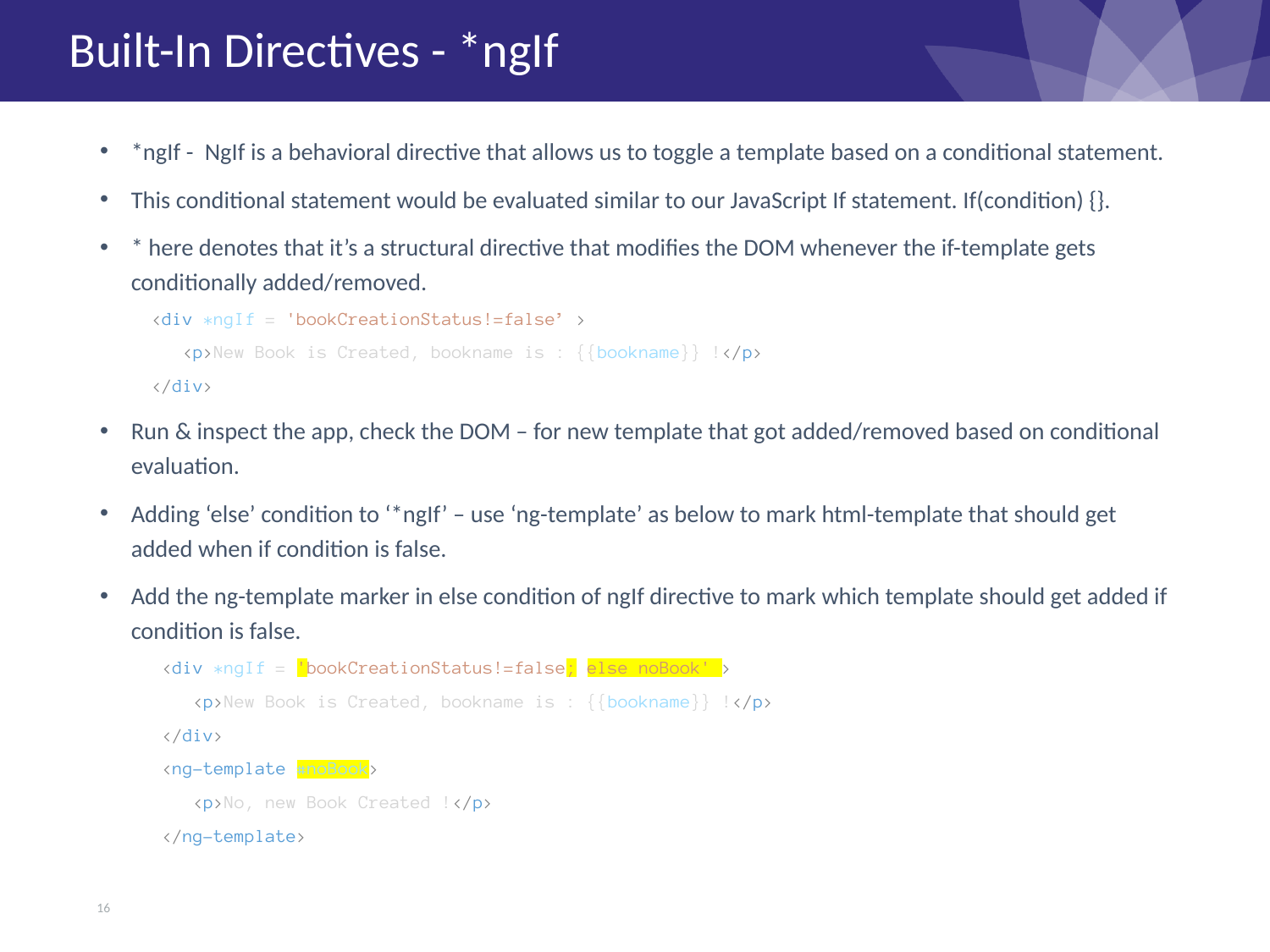

# Built-In Directives - *ngIf
*ngIf -  NgIf is a behavioral directive that allows us to toggle a template based on a conditional statement.
This conditional statement would be evaluated similar to our JavaScript If statement. If(condition) {}.
* here denotes that it’s a structural directive that modifies the DOM whenever the if-template gets conditionally added/removed.
     <div *ngIf = 'bookCreationStatus!=false’ >
        <p>New Book is Created, bookname is : {{bookname}} !</p>
     </div>
Run & inspect the app, check the DOM – for new template that got added/removed based on conditional evaluation.
Adding ‘else’ condition to ‘*ngIf’ – use ‘ng-template’ as below to mark html-template that should get added when if condition is false.
Add the ng-template marker in else condition of ngIf directive to mark which template should get added if condition is false.
      <div *ngIf = 'bookCreationStatus!=false; else noBook' >
         <p>New Book is Created, bookname is : {{bookname}} !</p>
      </div>
      <ng-template #noBook>
         <p>No, new Book Created !</p>
      </ng-template>